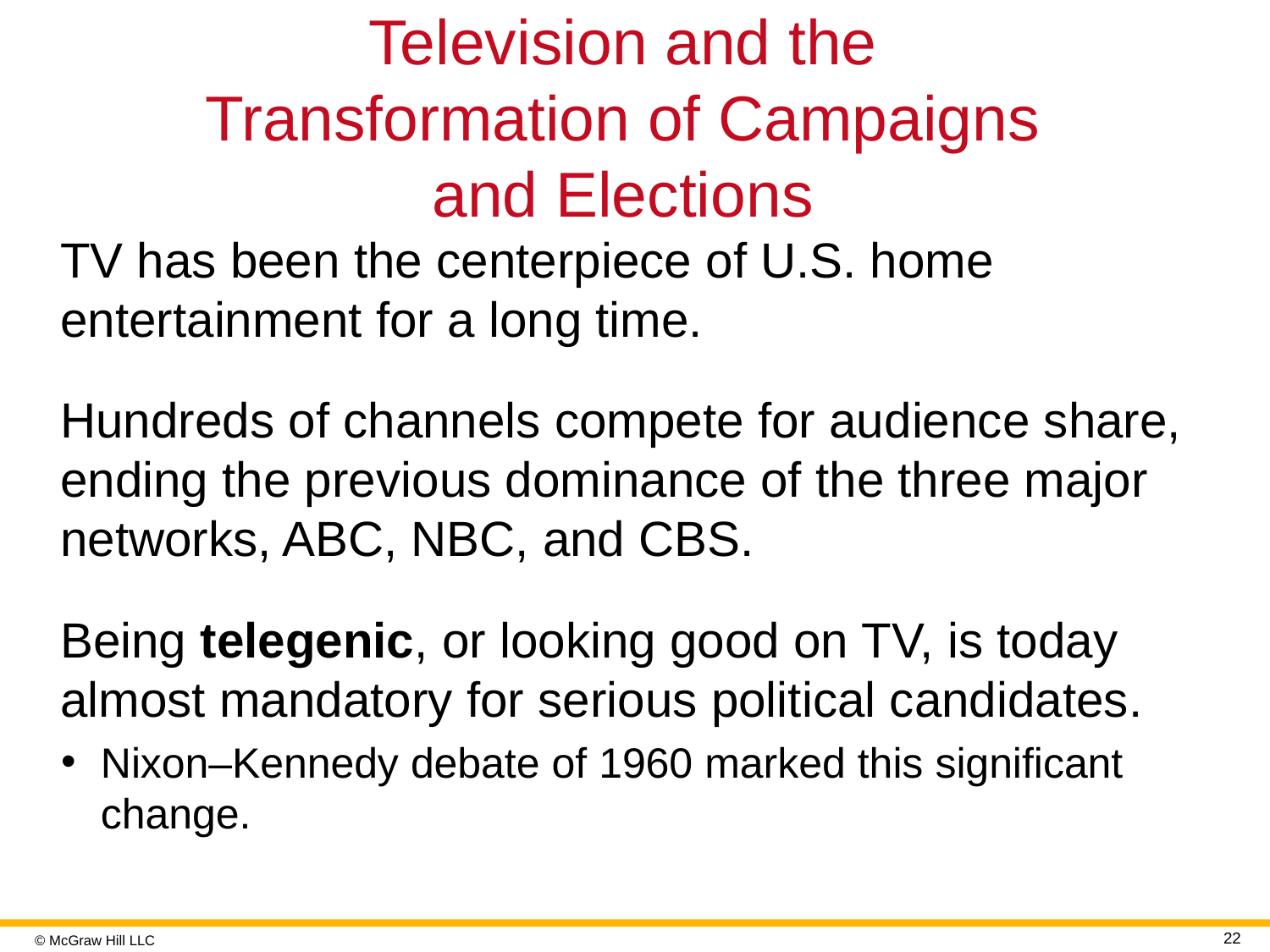

# Television and the Transformation of Campaigns and Elections
TV has been the centerpiece of U.S. home entertainment for a long time.
Hundreds of channels compete for audience share, ending the previous dominance of the three major networks, ABC, NBC, and CBS.
Being telegenic, or looking good on TV, is today almost mandatory for serious political candidates.
Nixon–Kennedy debate of 1960 marked this significant change.
22